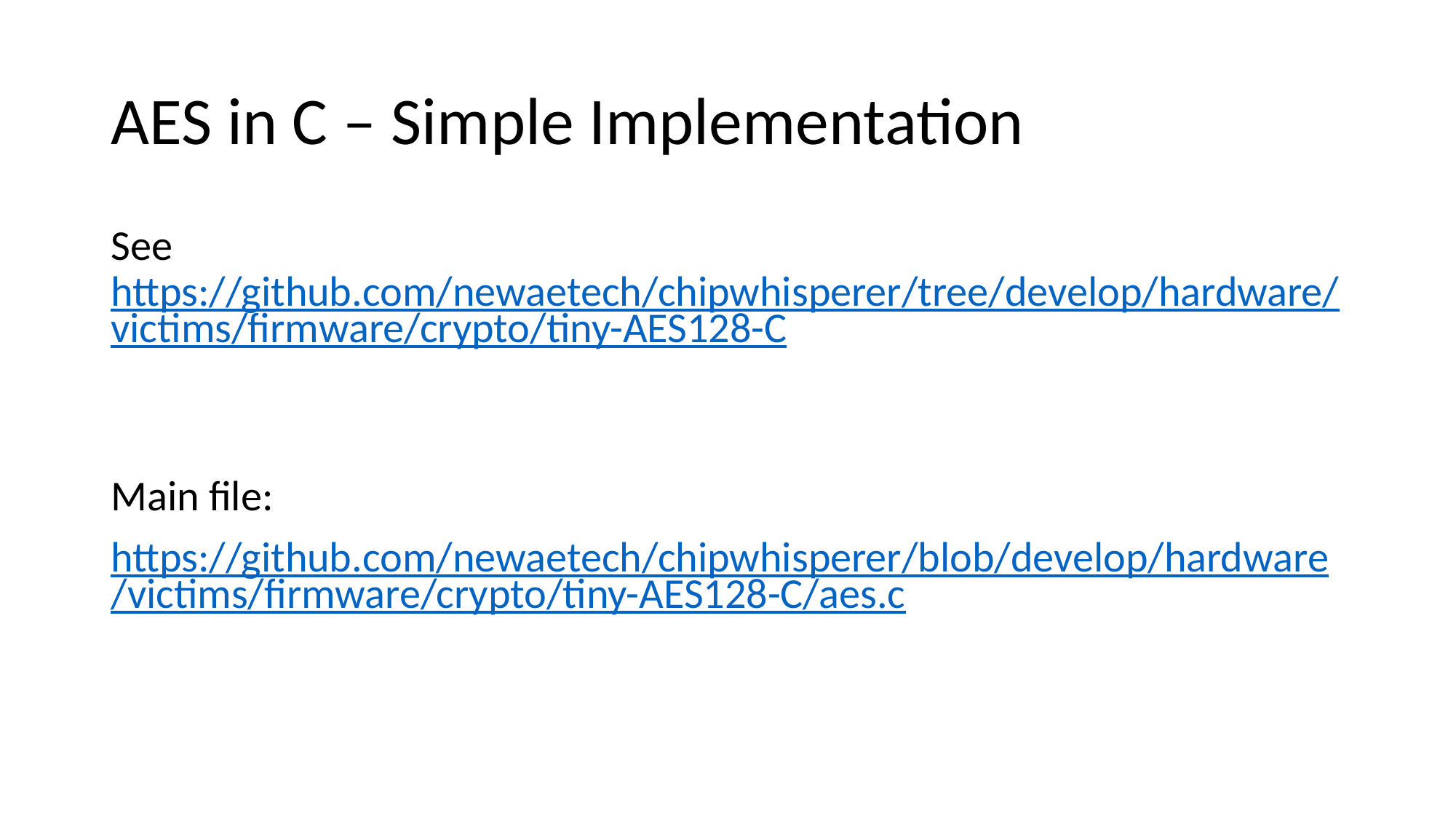

# AES in C – Simple Implementation
See https://github.com/newaetech/chipwhisperer/tree/develop/hardware/victims/firmware/crypto/tiny-AES128-C

Main file:
https://github.com/newaetech/chipwhisperer/blob/develop/hardware/victims/firmware/crypto/tiny-AES128-C/aes.c